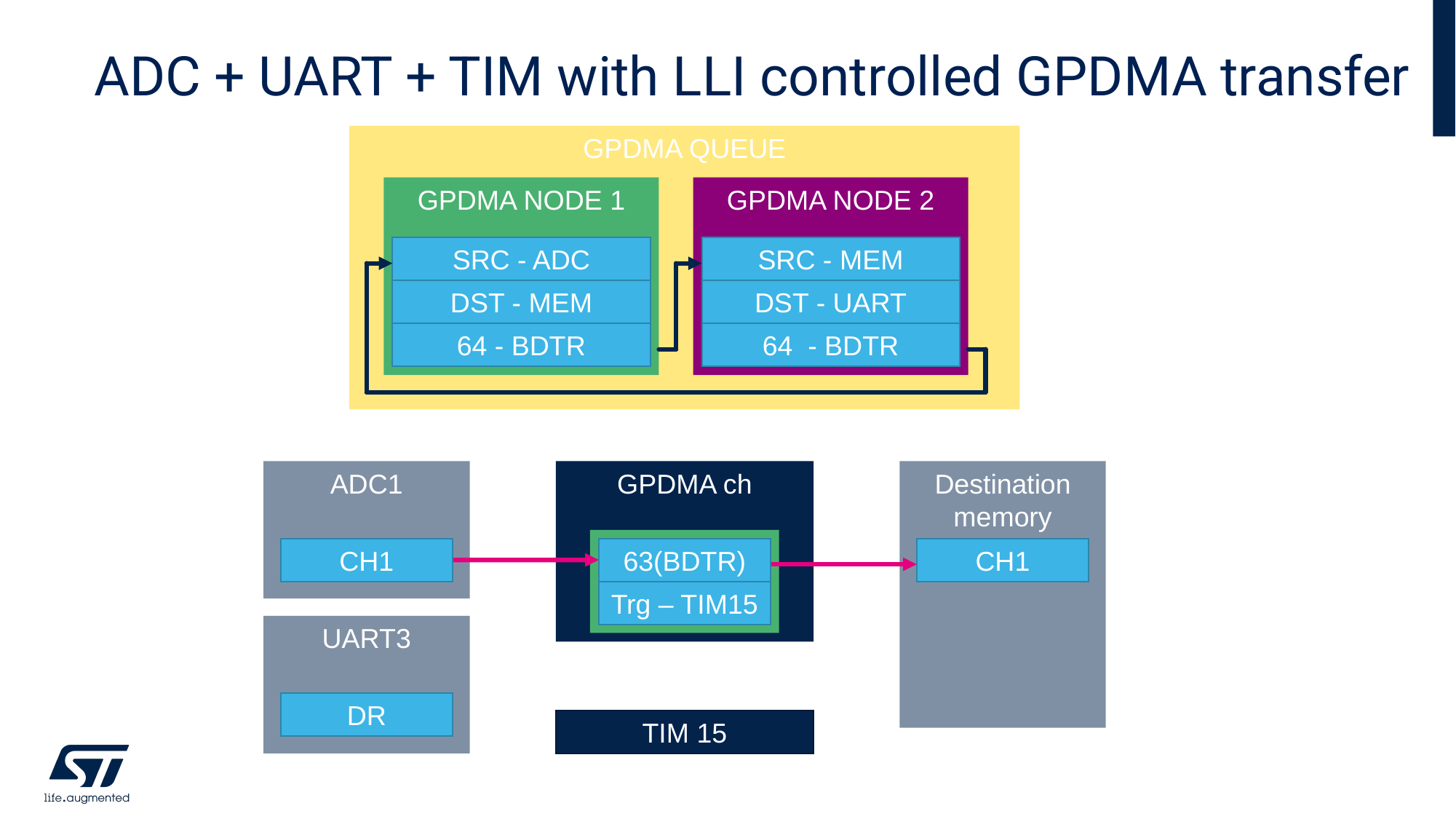

# ADC + UART + TIM with LLI controlled GPDMA transfer
GPDMA QUEUE
GPDMA NODE 1
GPDMA NODE 2
SRC - ADC
SRC - MEM
DST - MEM
DST - UART
64 - BDTR
64  - BDTR
ADC1
GPDMA ch
Destination memory

CH1
63(BDTR)
CH1
Trg – TIM15
UART3
DR
TIM 15